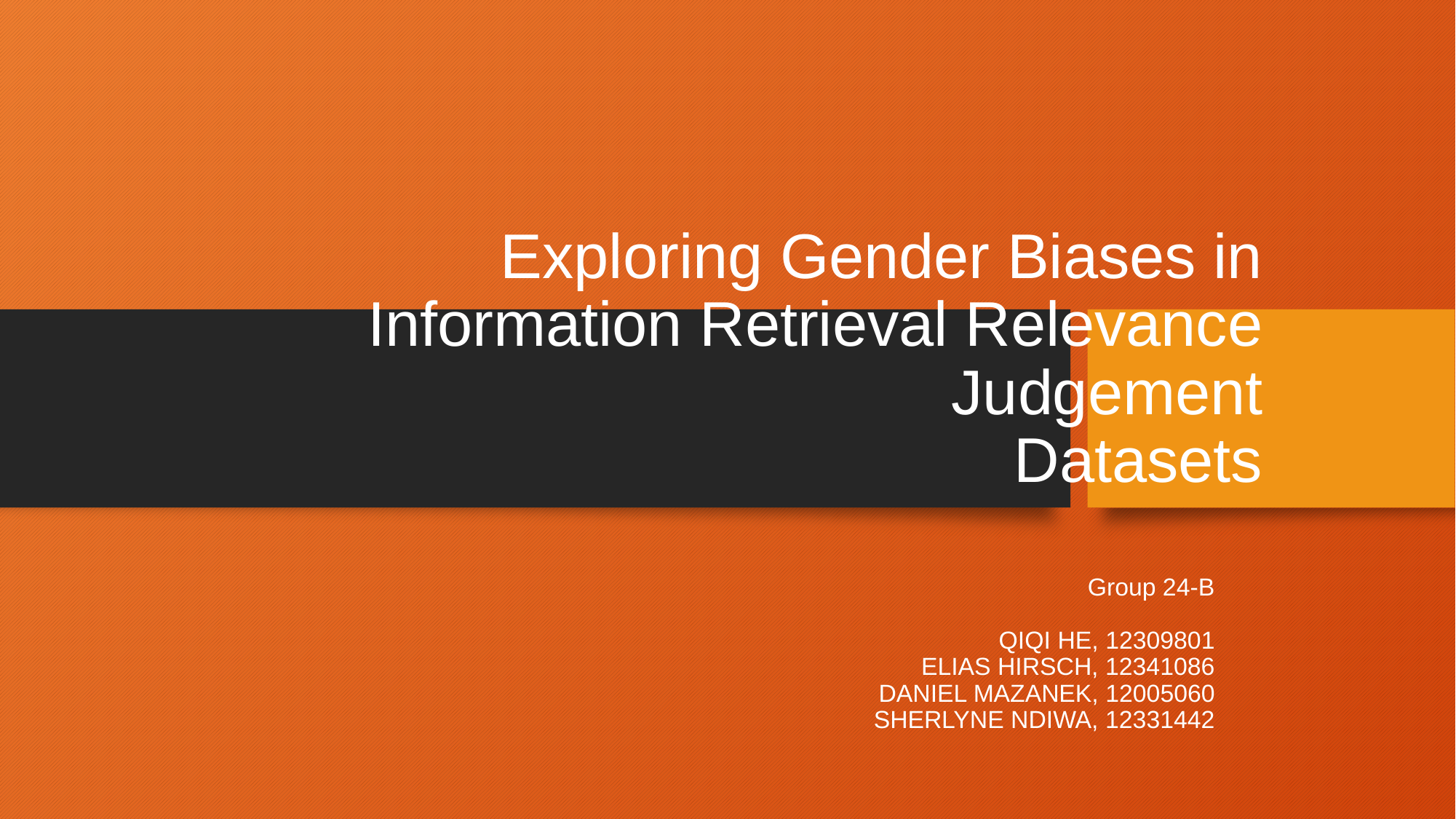

# Exploring Gender Biases in Information Retrieval Relevance Judgement Datasets
Group 24-B
QIQI HE, 12309801
ELIAS HIRSCH, 12341086
DANIEL MAZANEK, 12005060
SHERLYNE NDIWA, 12331442